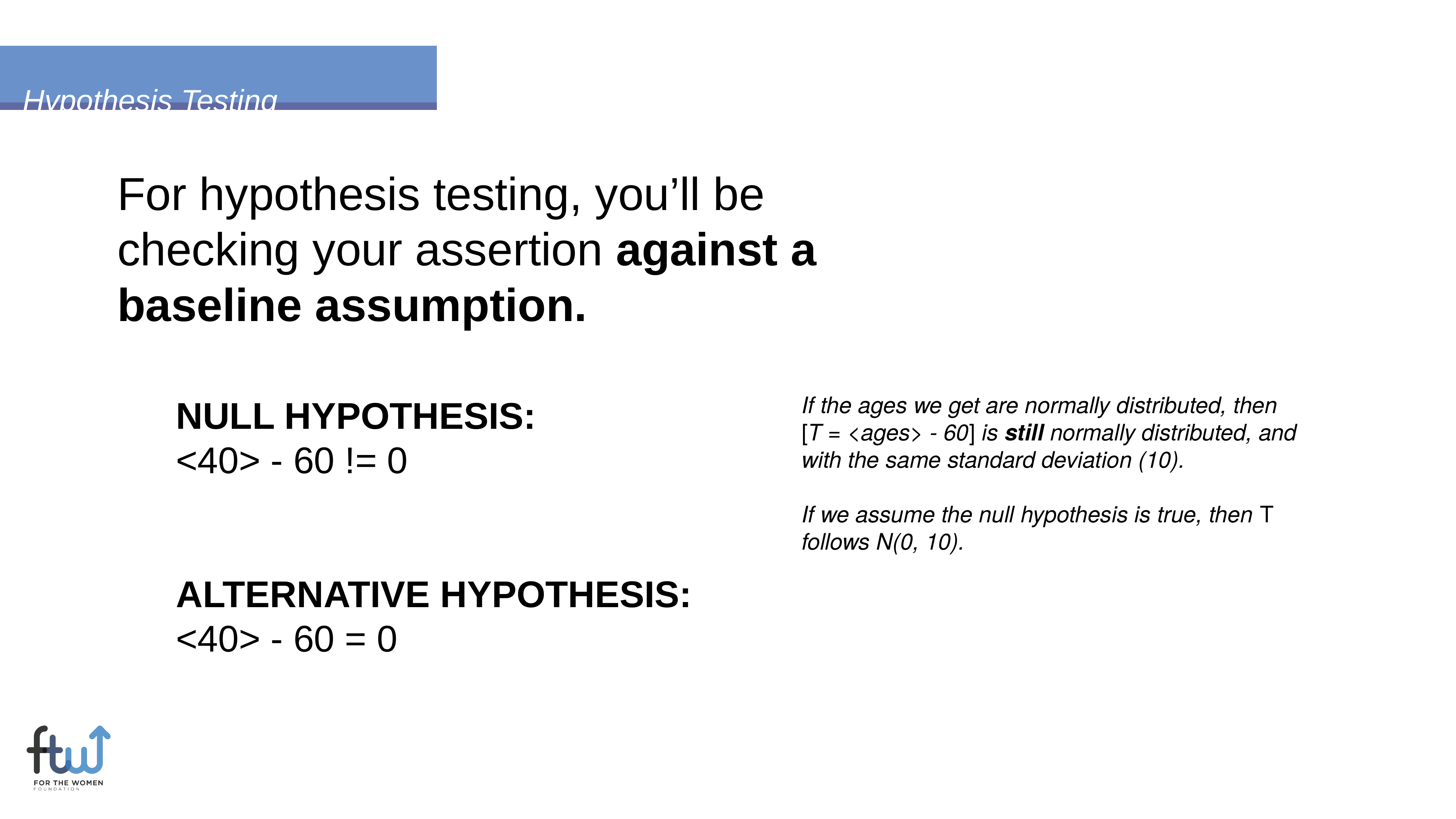

Hypothesis Testing
For hypothesis testing, you’ll be checking your assertion against a baseline assumption.
NULL HYPOTHESIS:
<40> - 60 != 0

ALTERNATIVE HYPOTHESIS:
<40> - 60 = 0
If the ages we get are normally distributed, then
[T = <ages> - 60] is still normally distributed, and with the same standard deviation (10).

If we assume the null hypothesis is true, then T follows N(0, 10).